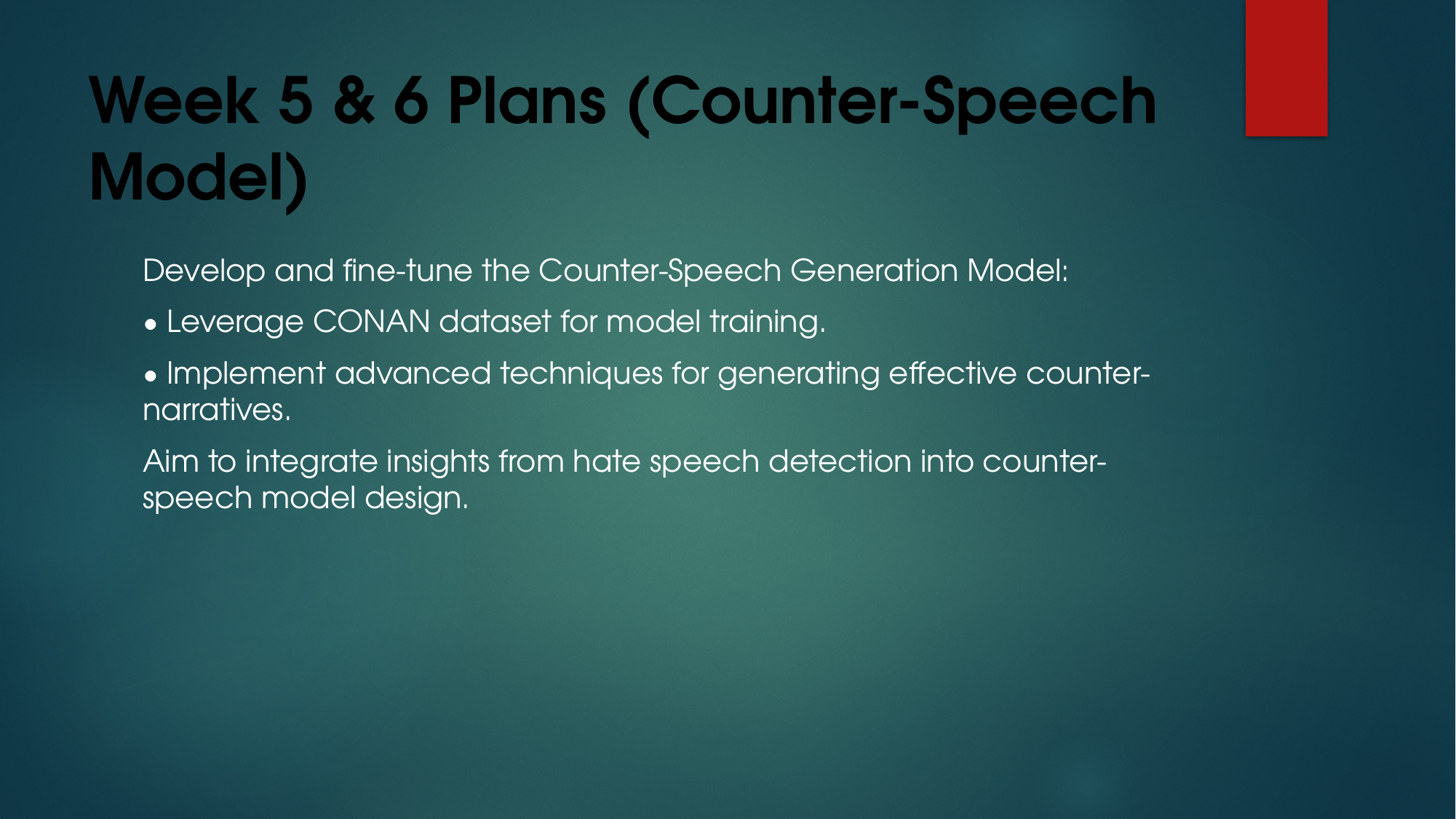

# Week 5 & 6 Plans (Counter-Speech Model)
Develop and fine-tune the Counter-Speech Generation Model:
• Leverage CONAN dataset for model training.
• Implement advanced techniques for generating effective counter-narratives.
Aim to integrate insights from hate speech detection into counter-speech model design.